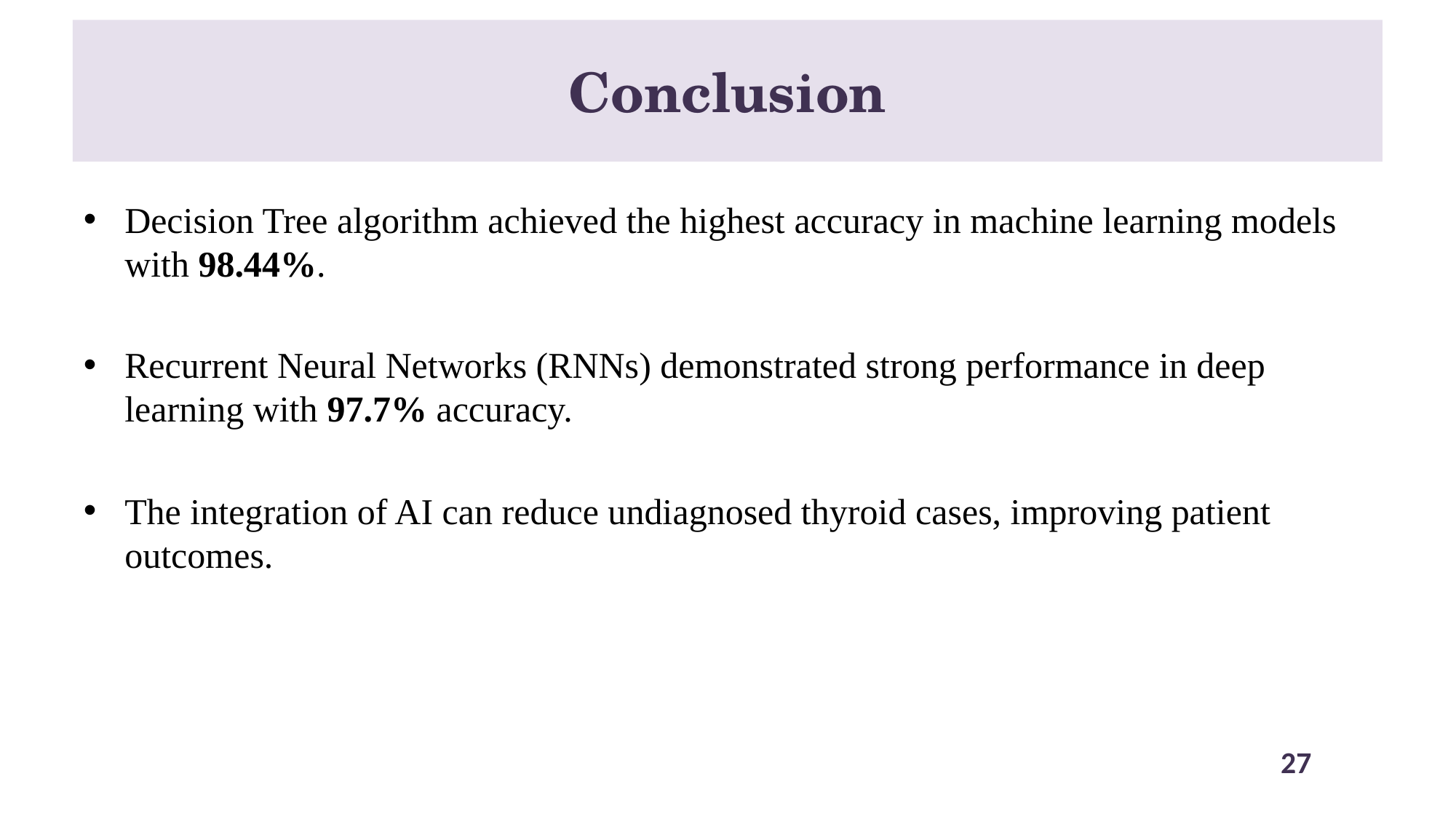

# Conclusion
Decision Tree algorithm achieved the highest accuracy in machine learning models with 98.44%.

Recurrent Neural Networks (RNNs) demonstrated strong performance in deep learning with 97.7% accuracy.

The integration of AI can reduce undiagnosed thyroid cases, improving patient outcomes.

27